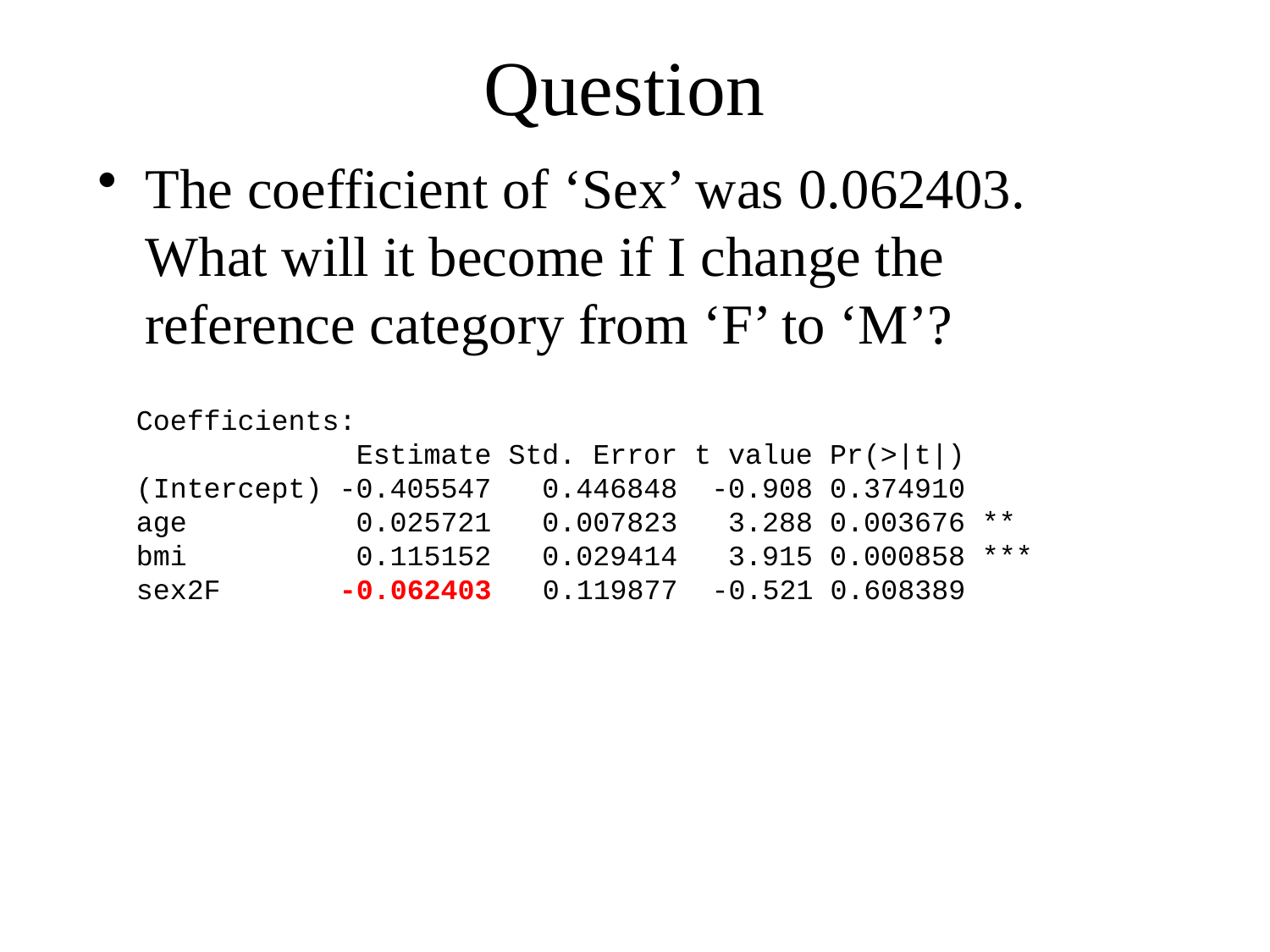

# Question
The coefficient of ‘Sex’ was 0.062403. What will it become if I change the reference category from ‘F’ to ‘M’?
Coefficients:
             Estimate Std. Error t value Pr(>|t|)
(Intercept) -0.405547   0.446848  -0.908 0.374910
age          0.025721   0.007823   3.288 0.003676 **
bmi          0.115152   0.029414   3.915 0.000858 ***
sex2F       -0.062403   0.119877  -0.521 0.608389